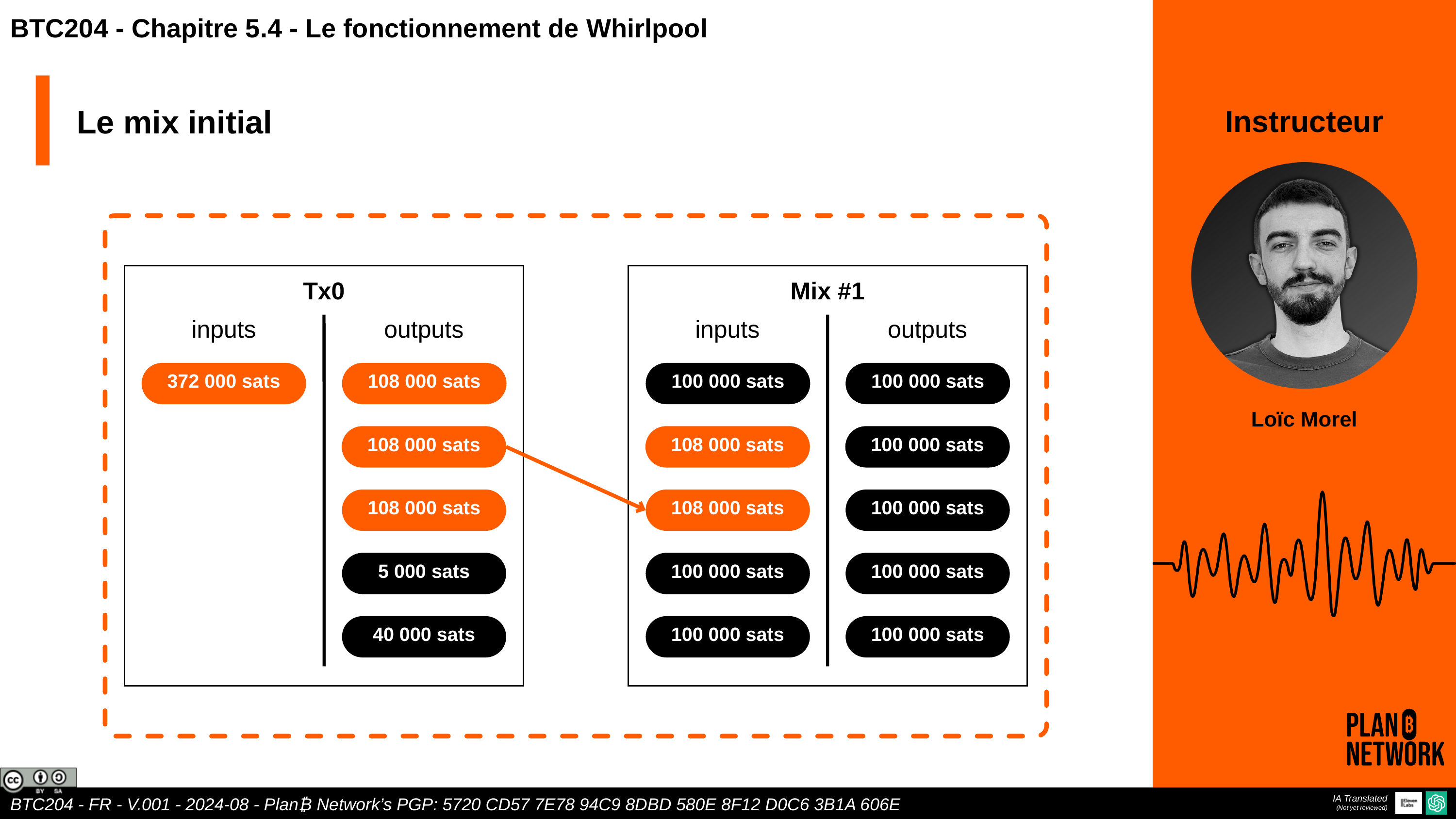

BTC204 - Chapitre 5.4 - Le fonctionnement de Whirlpool

Le mix initial
Instructeur

Tx0
Mix #1
inputs
outputs
inputs
outputs

372 000 sats

108 000 sats

100 000 sats

100 000 sats
Loïc Morel

108 000 sats

108 000 sats

100 000 sats

108 000 sats

108 000 sats

100 000 sats

5 000 sats

100 000 sats

100 000 sats

40 000 sats

100 000 sats

100 000 sats

IA Translated
(Not yet reviewed)
BTC204 - FR - V.001 - 2024-08 - Plan₿ Network’s PGP: 5720 CD57 7E78 94C9 8DBD 580E 8F12 D0C6 3B1A 606E